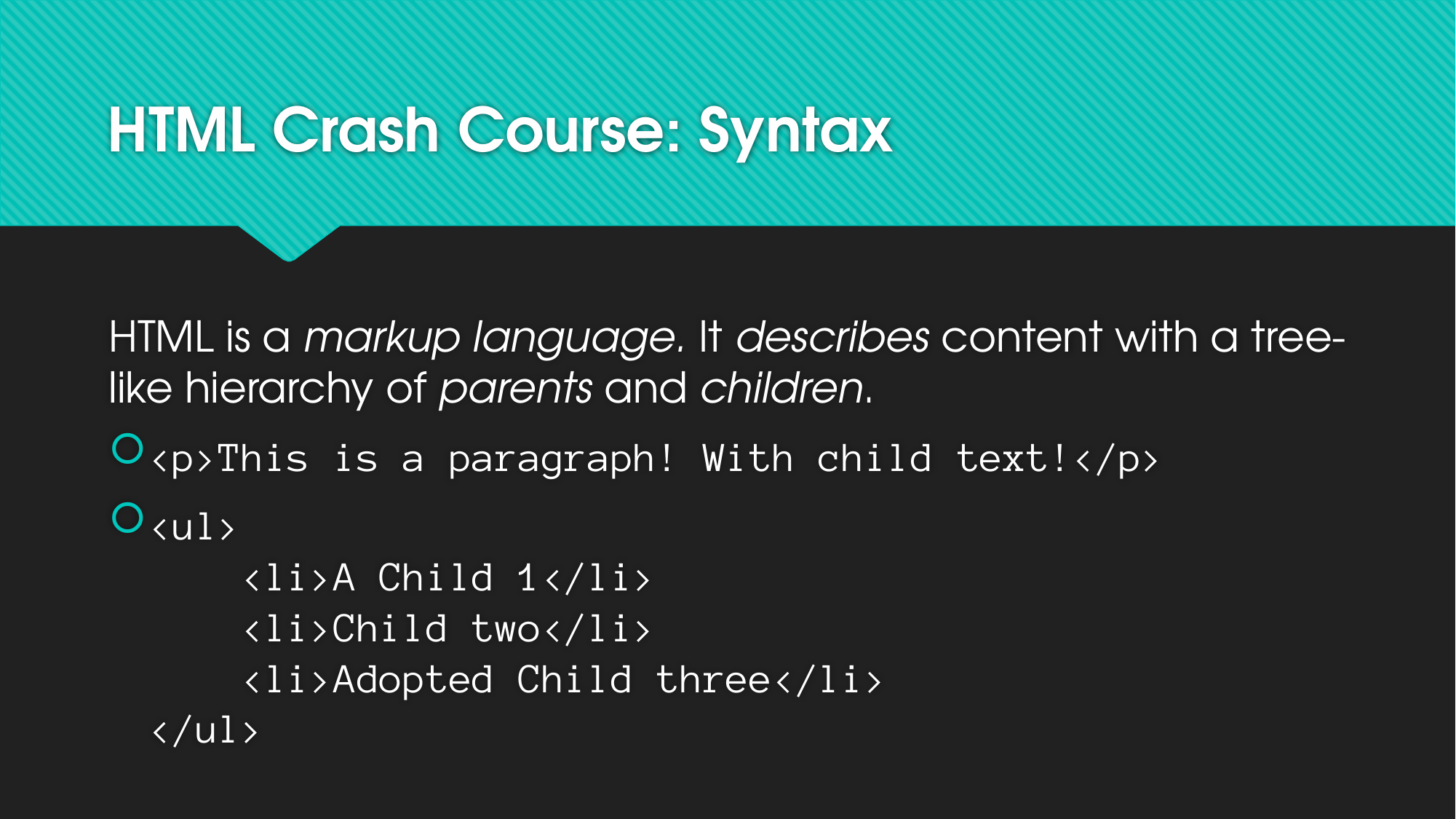

# HTML Crash Course: Syntax
HTML is a markup language. It describes content with a tree-like hierarchy of parents and children.
<p>This is a paragraph! With child text!</p>
<ul>
    <li>A Child 1</li>
    <li>Child two</li>
    <li>Adopted Child three</li>
</ul>